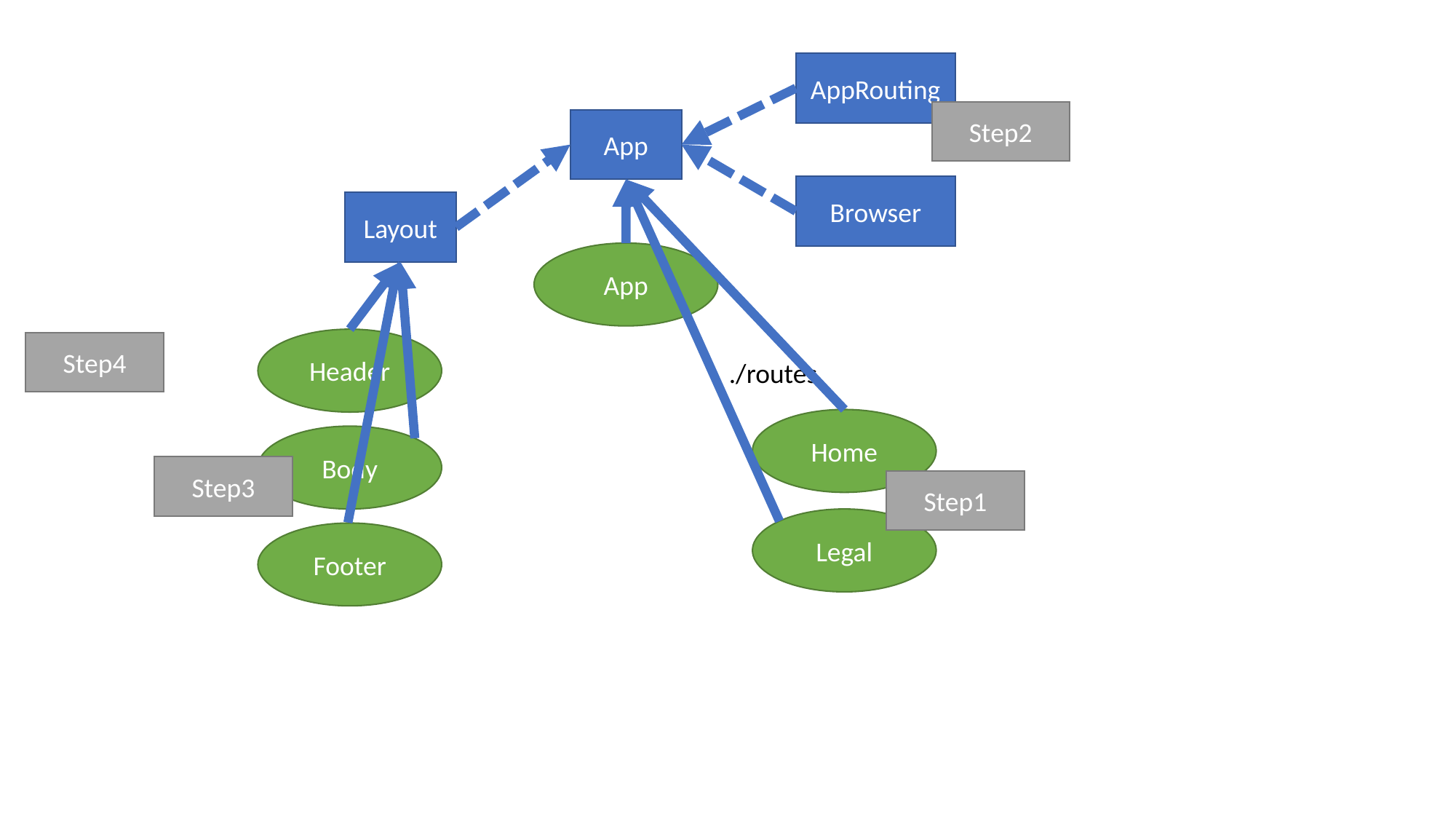

AppRouting
Step2
App
Browser
Layout
App
Header
Step4
./routes
Home
Body
Step3
Step1
Legal
Footer